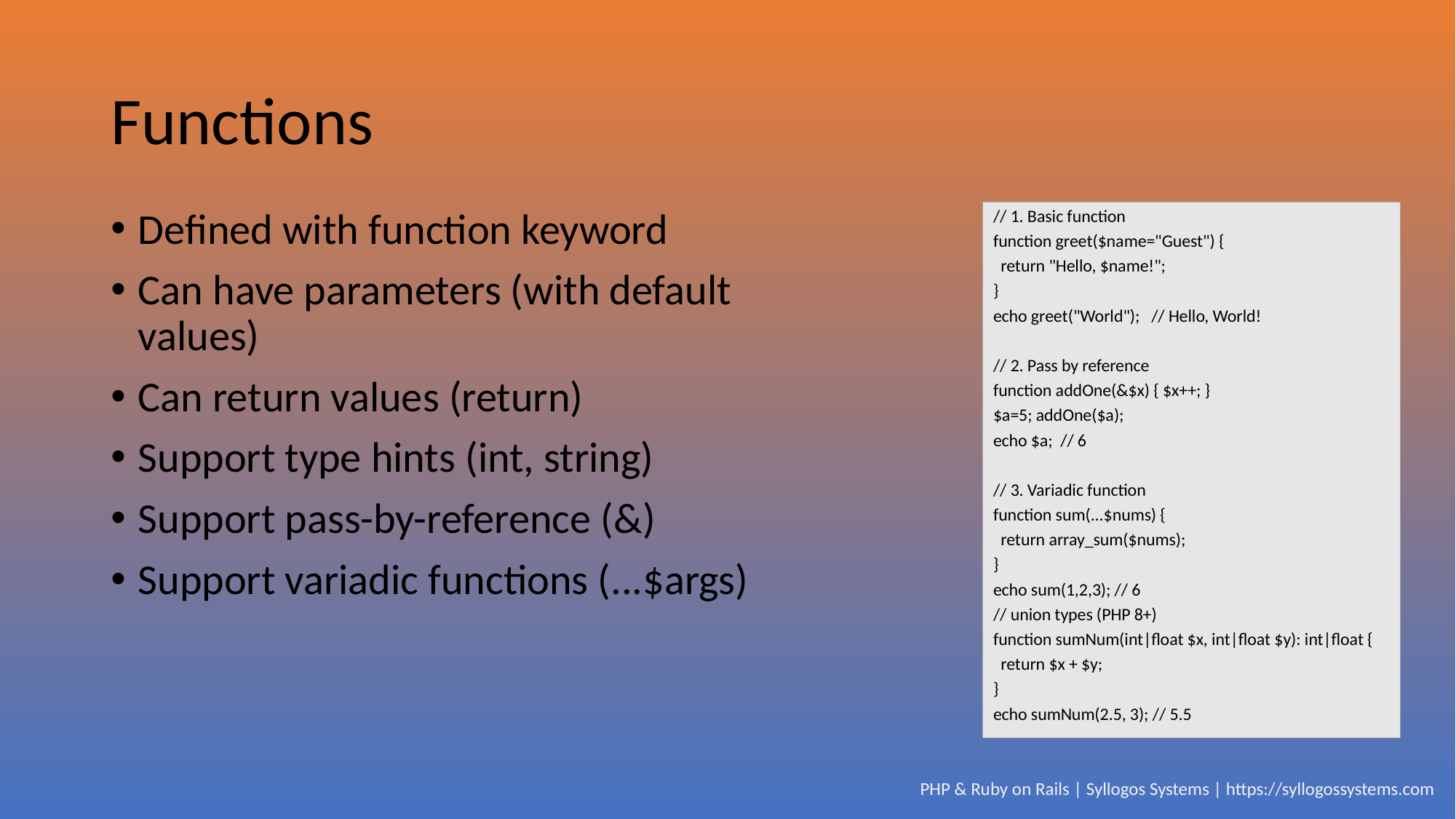

# Functions
Defined with function keyword
Can have parameters (with default values)
Can return values (return)
Support type hints (int, string)
Support pass-by-reference (&)
Support variadic functions (...$args)
// 1. Basic function
function greet($name="Guest") {
  return "Hello, $name!";
}
echo greet("World");   // Hello, World!

// 2. Pass by reference
function addOne(&$x) { $x++; }
$a=5; addOne($a);
echo $a;  // 6

// 3. Variadic function
function sum(...$nums) {
  return array_sum($nums);
}
echo sum(1,2,3); // 6
// union types (PHP 8+)
function sumNum(int|float $x, int|float $y): int|float {
  return $x + $y;
}
echo sumNum(2.5, 3); // 5.5
PHP & Ruby on Rails | Syllogos Systems | https://syllogossystems.com